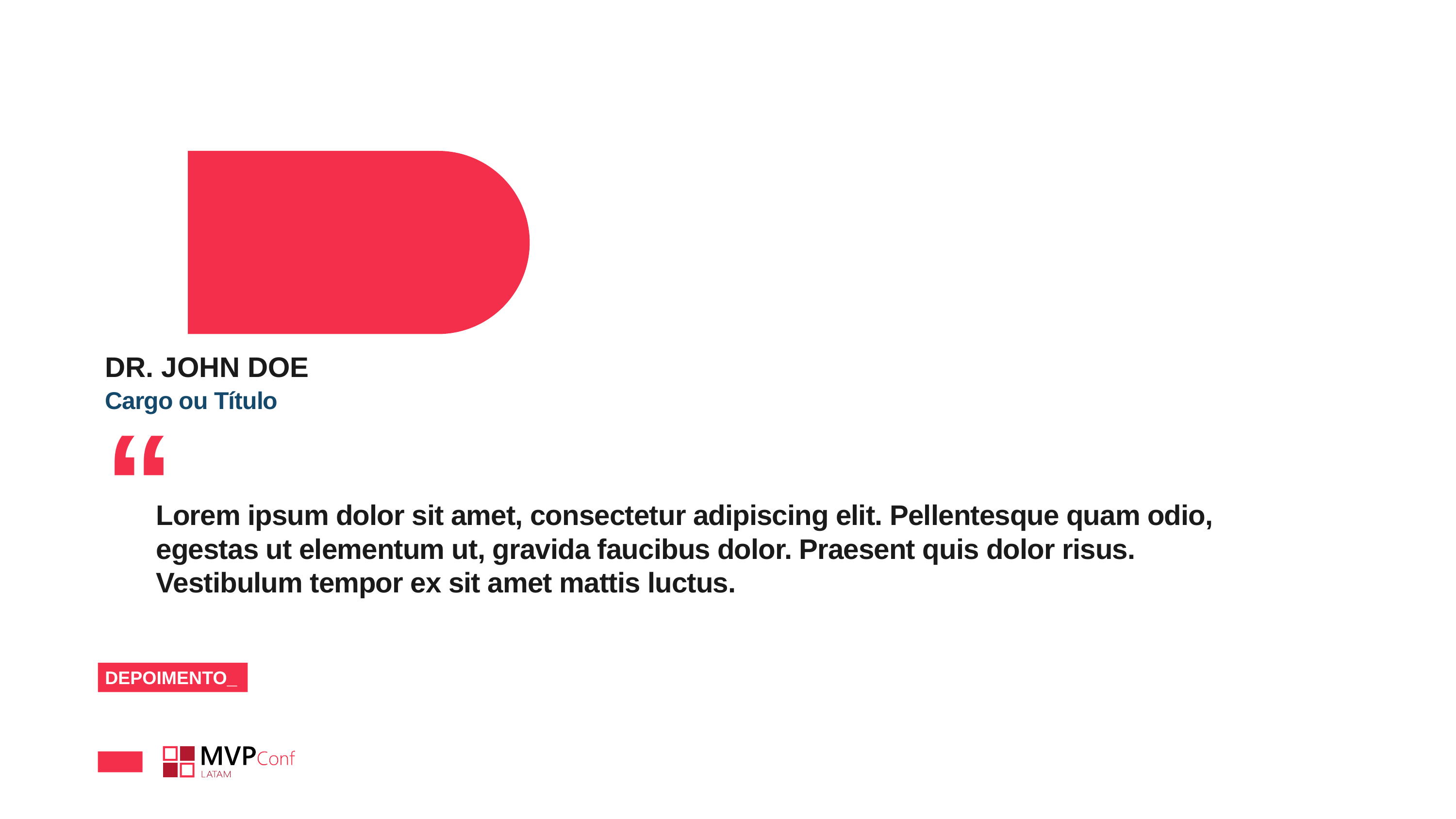

DR. JOHN DOE
Cargo ou Título
“
Lorem ipsum dolor sit amet, consectetur adipiscing elit. Pellentesque quam odio, egestas ut elementum ut, gravida faucibus dolor. Praesent quis dolor risus. Vestibulum tempor ex sit amet mattis luctus.

DEPOIMENTO_